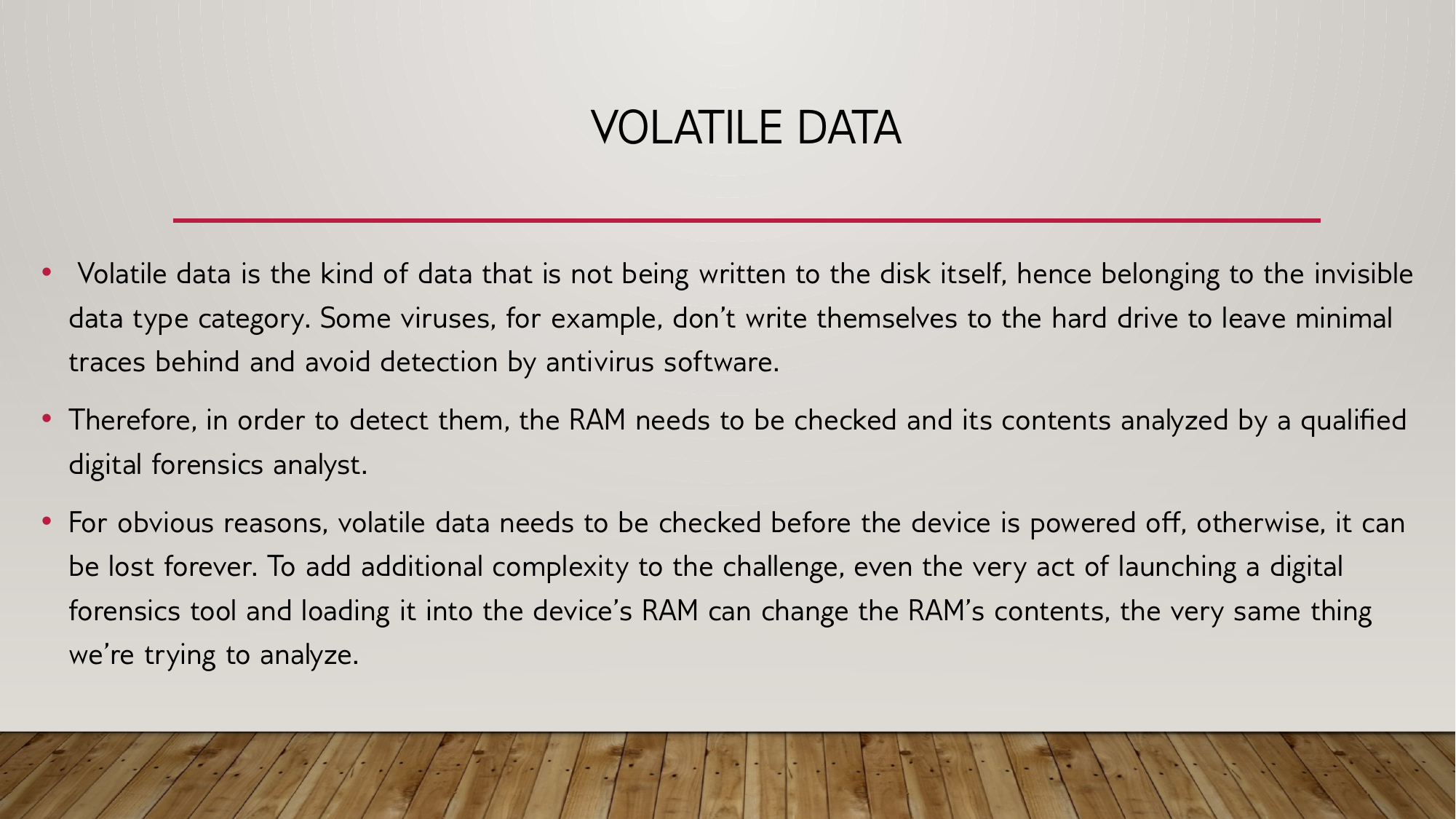

# Volatile data
 Volatile data is the kind of data that is not being written to the disk itself, hence belonging to the invisible data type category. Some viruses, for example, don’t write themselves to the hard drive to leave minimal traces behind and avoid detection by antivirus software.
Therefore, in order to detect them, the RAM needs to be checked and its contents analyzed by a qualified digital forensics analyst.
For obvious reasons, volatile data needs to be checked before the device is powered off, otherwise, it can be lost forever. To add additional complexity to the challenge, even the very act of launching a digital forensics tool and loading it into the device’s RAM can change the RAM’s contents, the very same thing we’re trying to analyze.